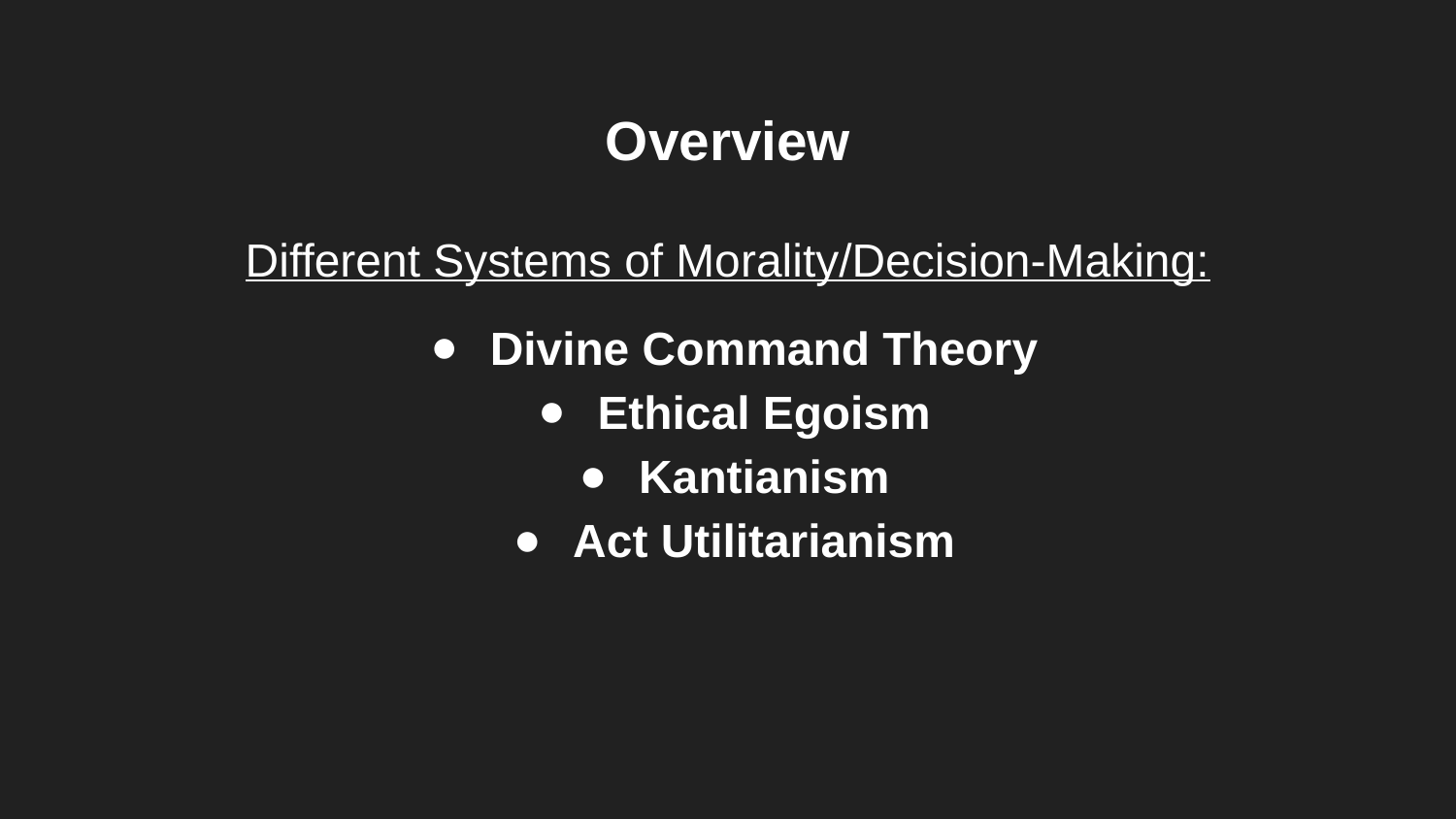

# Overview
Different Systems of Morality/Decision-Making:
Divine Command Theory
Ethical Egoism
Kantianism
Act Utilitarianism